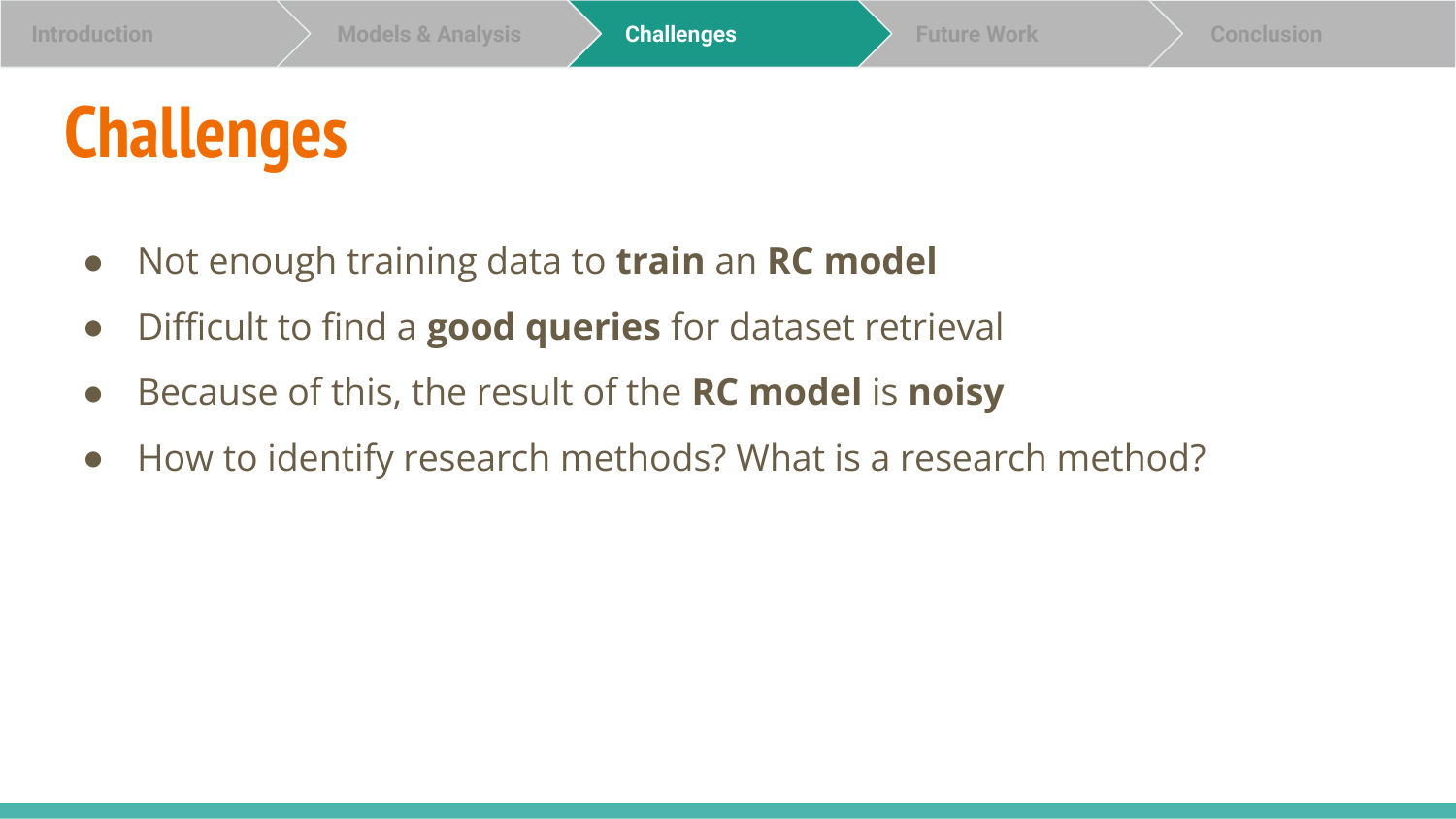

Challenges
         Future Work
              Conclusion
   Introduction
   Introduction
   Introduction
        Models & Analysis
        Models & Analysis
        Models & Analysis
# Challenges
Not enough training data to train an RC model
Difficult to find a good queries for dataset retrieval
Because of this, the result of the RC model is noisy
How to identify research methods? What is a research method?